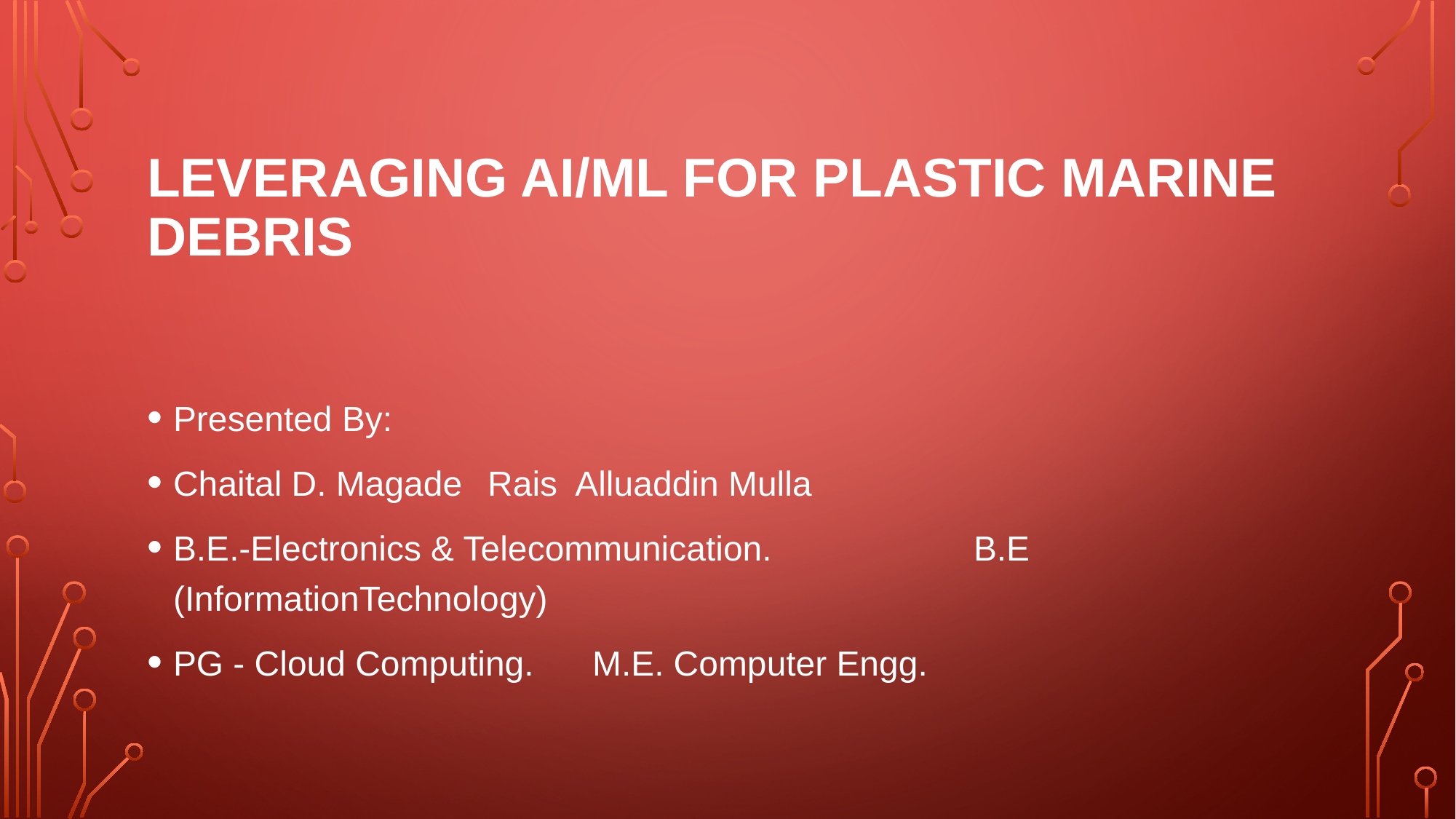

# Leveraging AI/ML for plastic marine debris
Presented By:
Chaital D. Magade 					Rais  Alluaddin Mulla
B.E.-Electronics & Telecommunication.                     B.E (InformationTechnology)
PG - Cloud Computing.				M.E. Computer Engg.